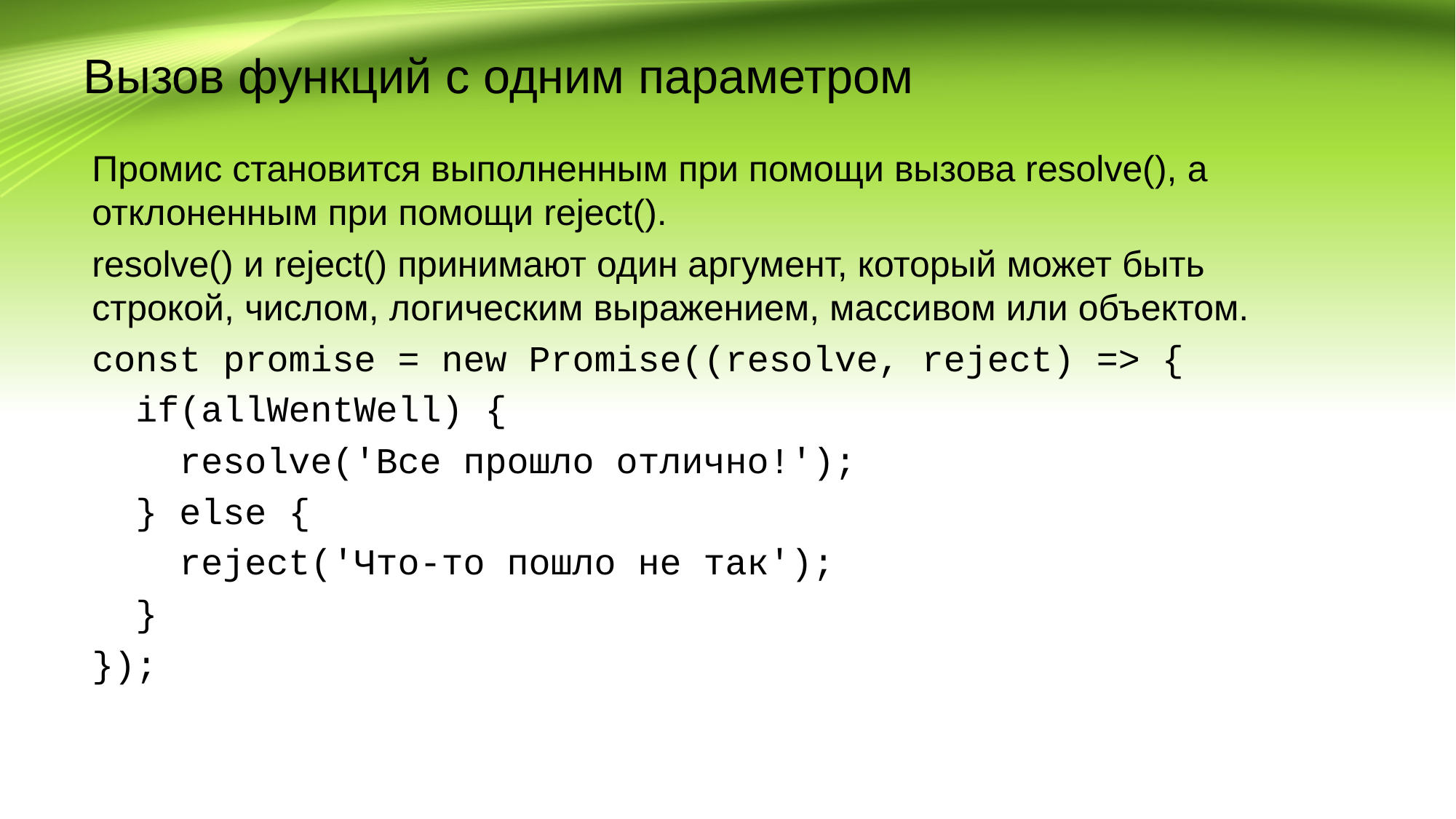

# Вызов функций с одним параметром
Промис становится выполненным при помощи вызова resolve(), а отклоненным при помощи reject().
resolve() и reject() принимают один аргумент, который может быть строкой, числом, логическим выражением, массивом или объектом.
const promise = new Promise((resolve, reject) => {
  if(allWentWell) {
    resolve('Все прошло отлично!');
  } else {
    reject('Что-то пошло не так');
  }
});